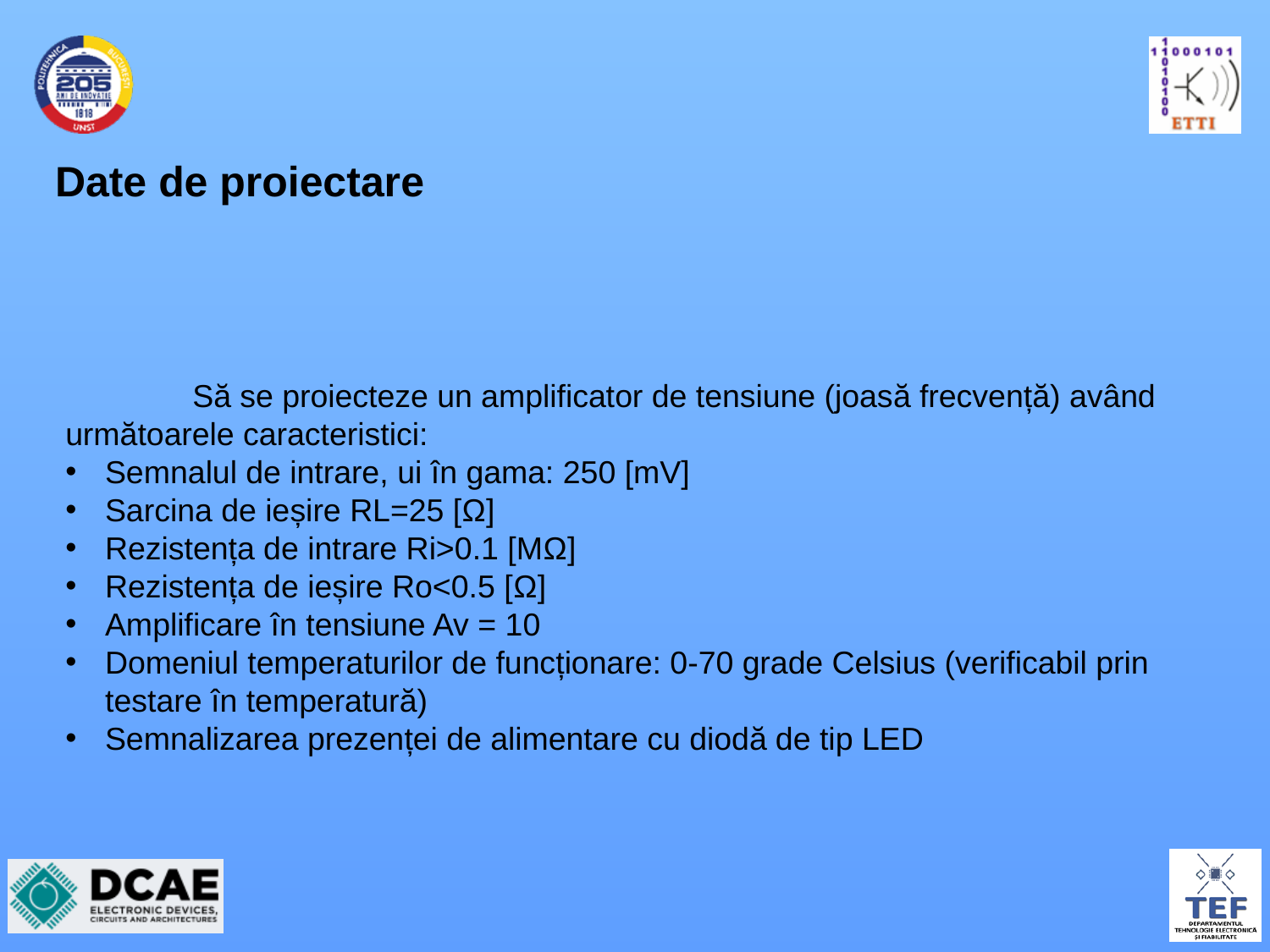

# Date de proiectare
	Să se proiecteze un amplificator de tensiune (joasă frecvență) având următoarele caracteristici:
Semnalul de intrare, ui în gama: 250 [mV]
Sarcina de ieșire RL=25 [Ω]
Rezistența de intrare Ri>0.1 [MΩ]
Rezistența de ieșire Ro<0.5 [Ω]
Amplificare în tensiune Av = 10
Domeniul temperaturilor de funcționare: 0-70 grade Celsius (verificabil prin testare în temperatură)
Semnalizarea prezenței de alimentare cu diodă de tip LED